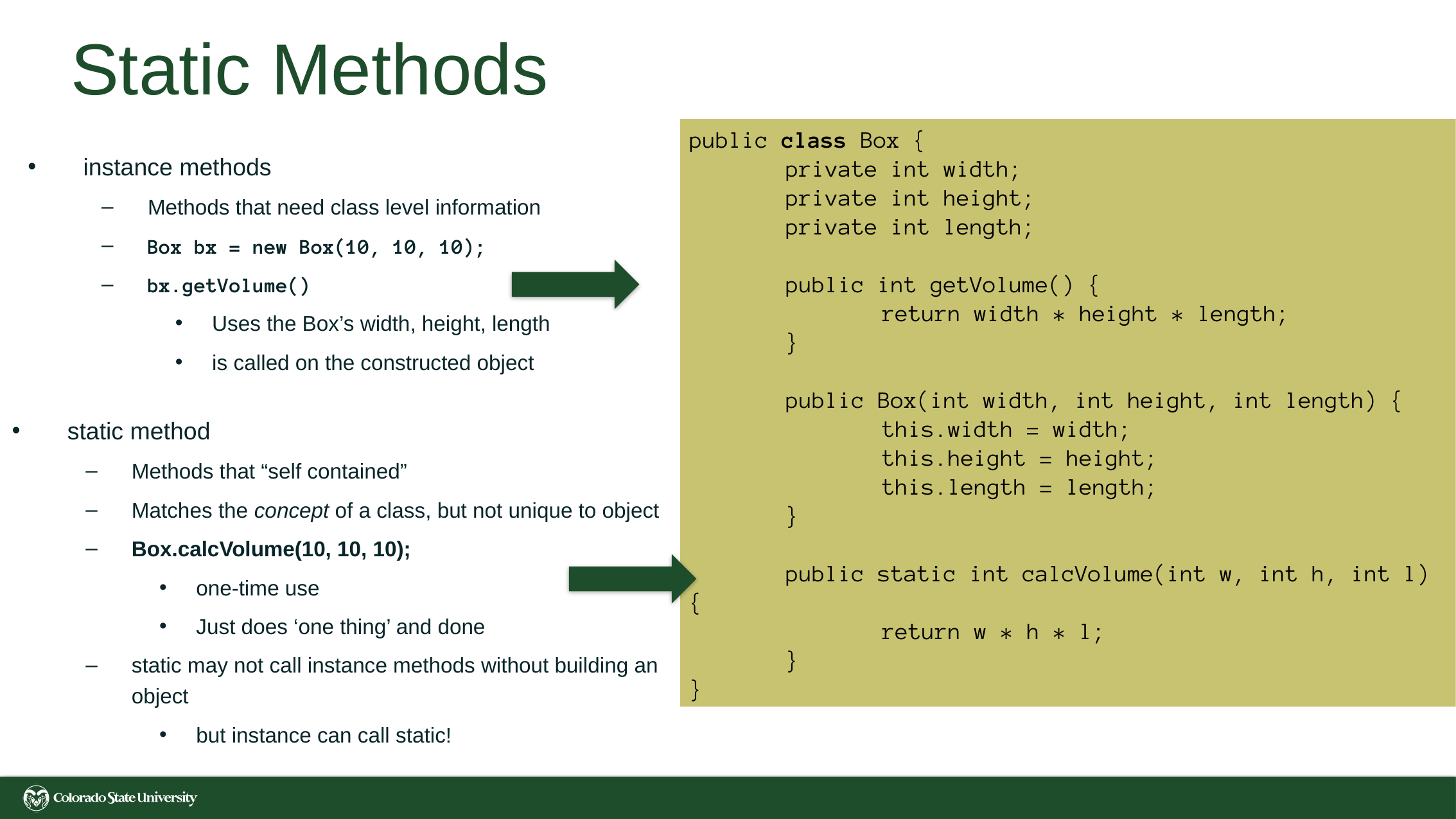

# Static Methods
public class Box {
	private int width;
    	private int height;
	private int length;

	public int getVolume() {
		return width * height * length;
 	}

	public Box(int width, int height, int length) {
		this.width = width;
		this.height = height;
		this.length = length;
	}

	public static int calcVolume(int w, int h, int l) {
		return w * h * l;
	}
}
instance methods
Methods that need class level information
Box bx = new Box(10, 10, 10);
bx.getVolume()
Uses the Box’s width, height, length
is called on the constructed object

static method
Methods that “self contained”
Matches the concept of a class, but not unique to object
Box.calcVolume(10, 10, 10);
one-time use
Just does ‘one thing’ and done
static may not call instance methods without building an object
but instance can call static!